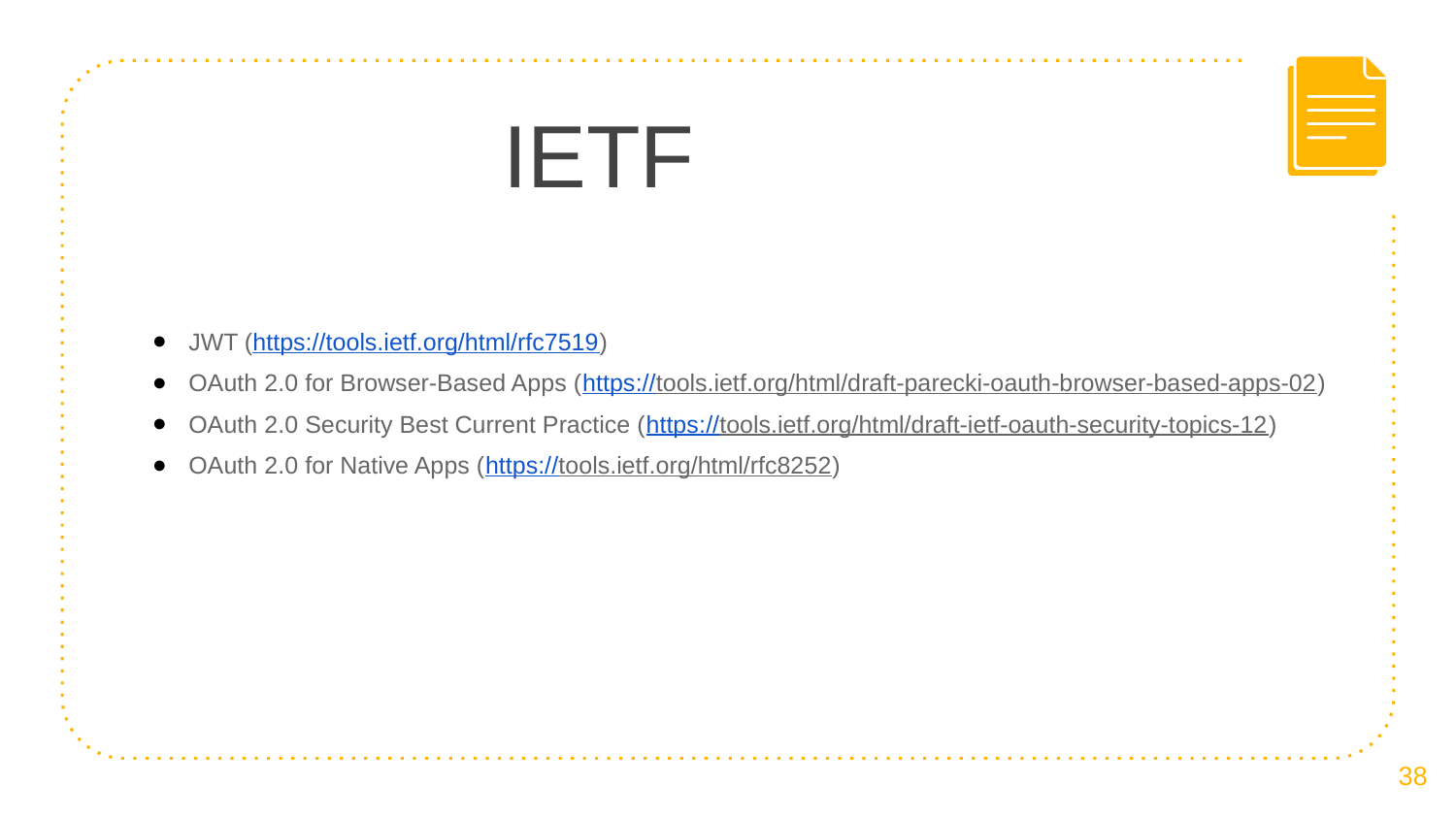

# IETF
JWT (https://tools.ietf.org/html/rfc7519)
OAuth 2.0 for Browser-Based Apps (https://tools.ietf.org/html/draft-parecki-oauth-browser-based-apps-02)
OAuth 2.0 Security Best Current Practice (https://tools.ietf.org/html/draft-ietf-oauth-security-topics-12)
OAuth 2.0 for Native Apps (https://tools.ietf.org/html/rfc8252)
38